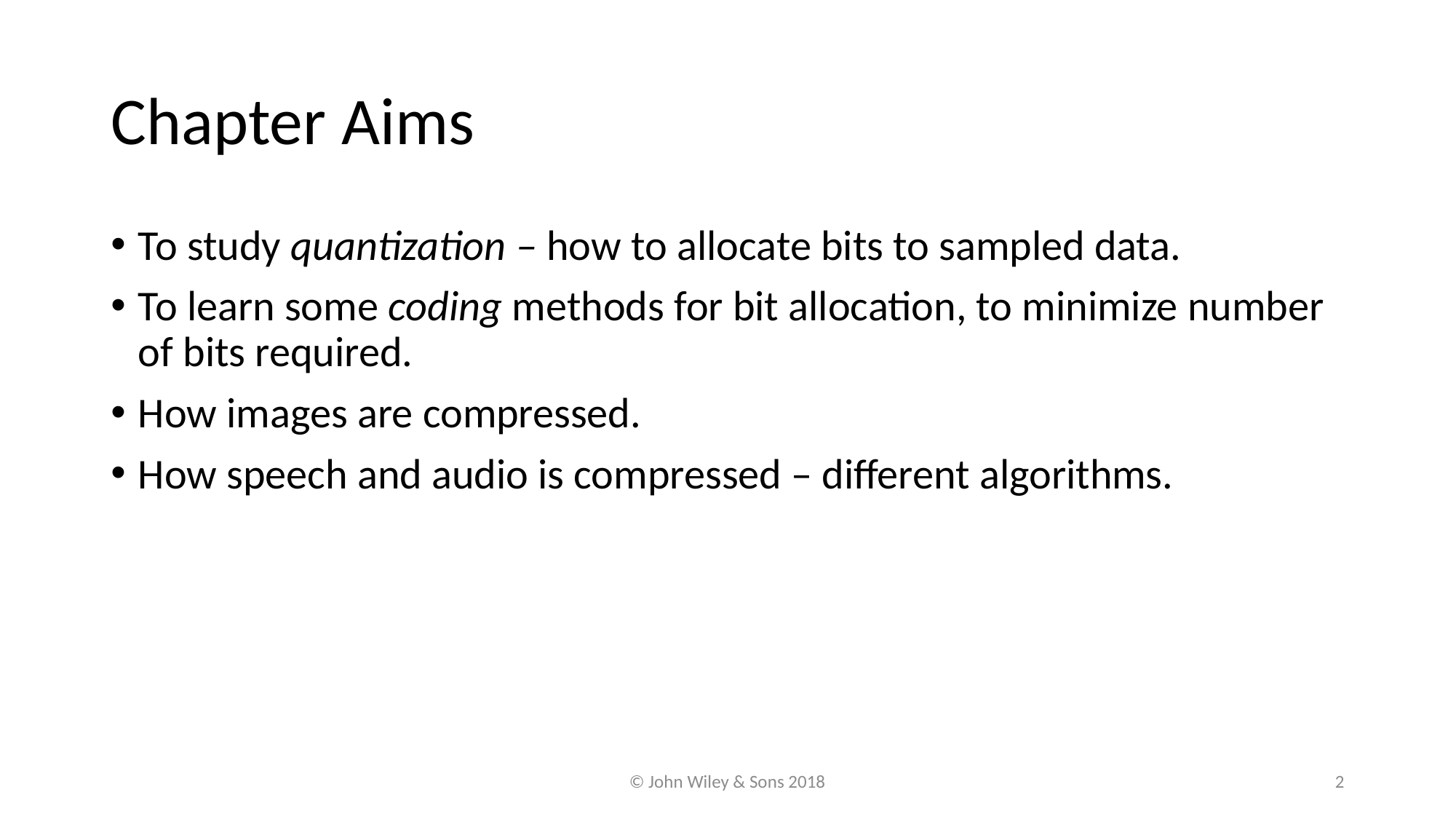

# Chapter Aims
To study quantization – how to allocate bits to sampled data.
To learn some coding methods for bit allocation, to minimize number of bits required.
How images are compressed.
How speech and audio is compressed – different algorithms.
© John Wiley & Sons 2018
2